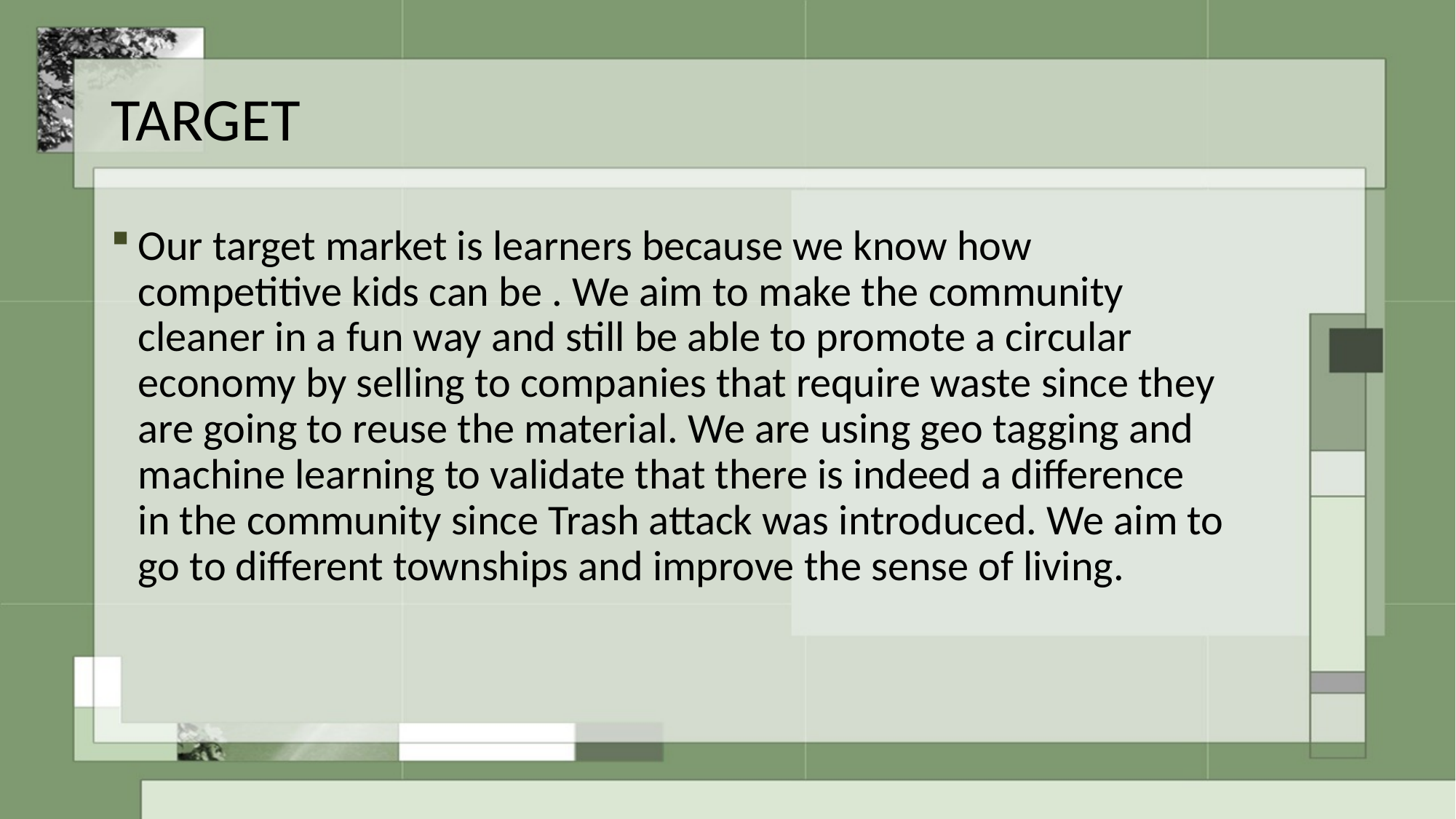

# TARGET
Our target market is learners because we know how competitive kids can be . We aim to make the community cleaner in a fun way and still be able to promote a circular economy by selling to companies that require waste since they are going to reuse the material. We are using geo tagging and machine learning to validate that there is indeed a difference in the community since Trash attack was introduced. We aim to go to different townships and improve the sense of living.